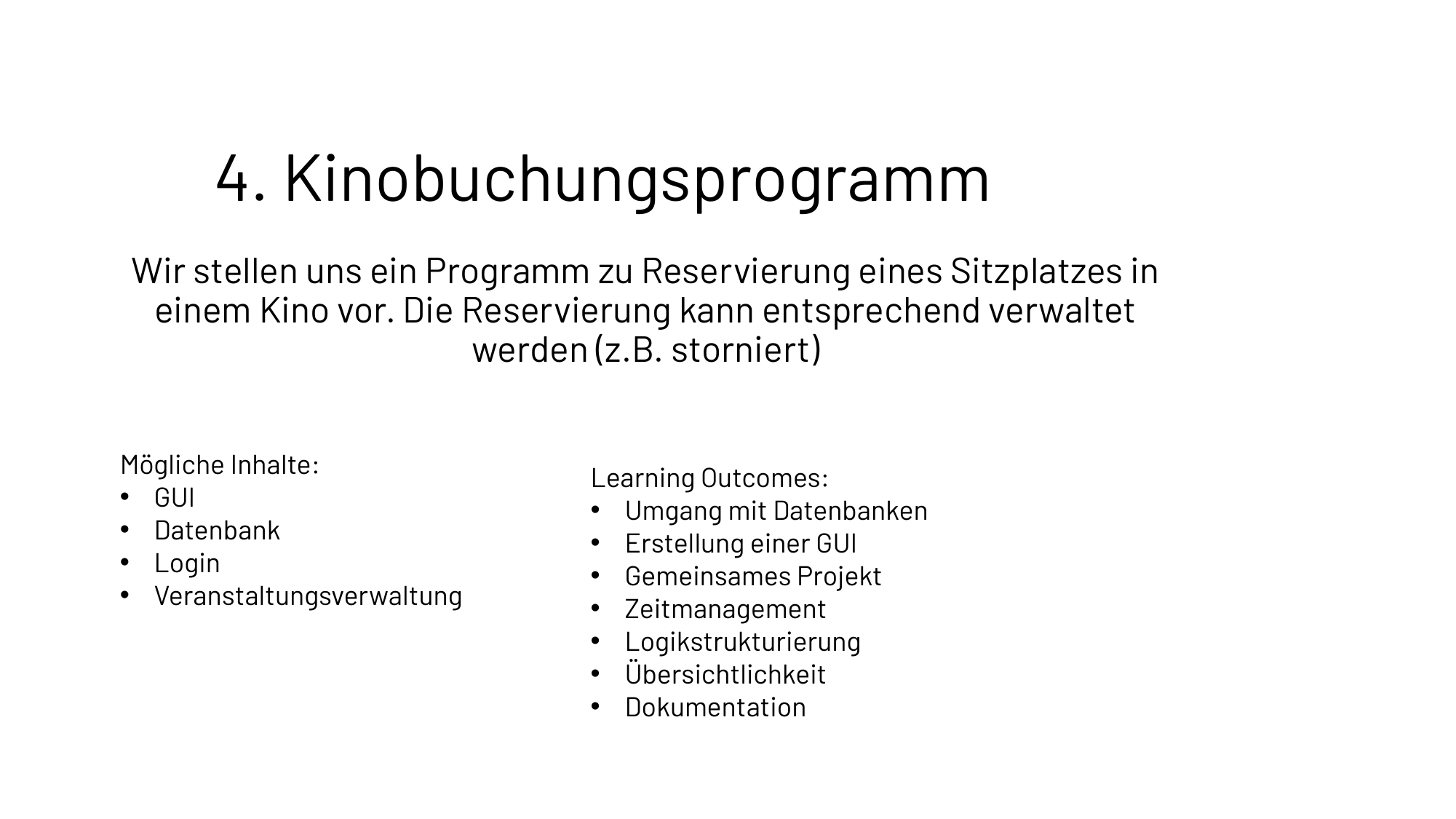

# 4. Kinobuchungsprogramm
Wir stellen uns ein Programm zu Reservierung eines Sitzplatzes in einem Kino vor. Die Reservierung kann entsprechend verwaltet werden (z.B. storniert)

Mögliche Inhalte:
GUI
Datenbank
Login
Veranstaltungsverwaltung
Learning Outcomes:
Umgang mit Datenbanken
Erstellung einer GUI
Gemeinsames Projekt
Zeitmanagement
Logikstrukturierung
Übersichtlichkeit
Dokumentation